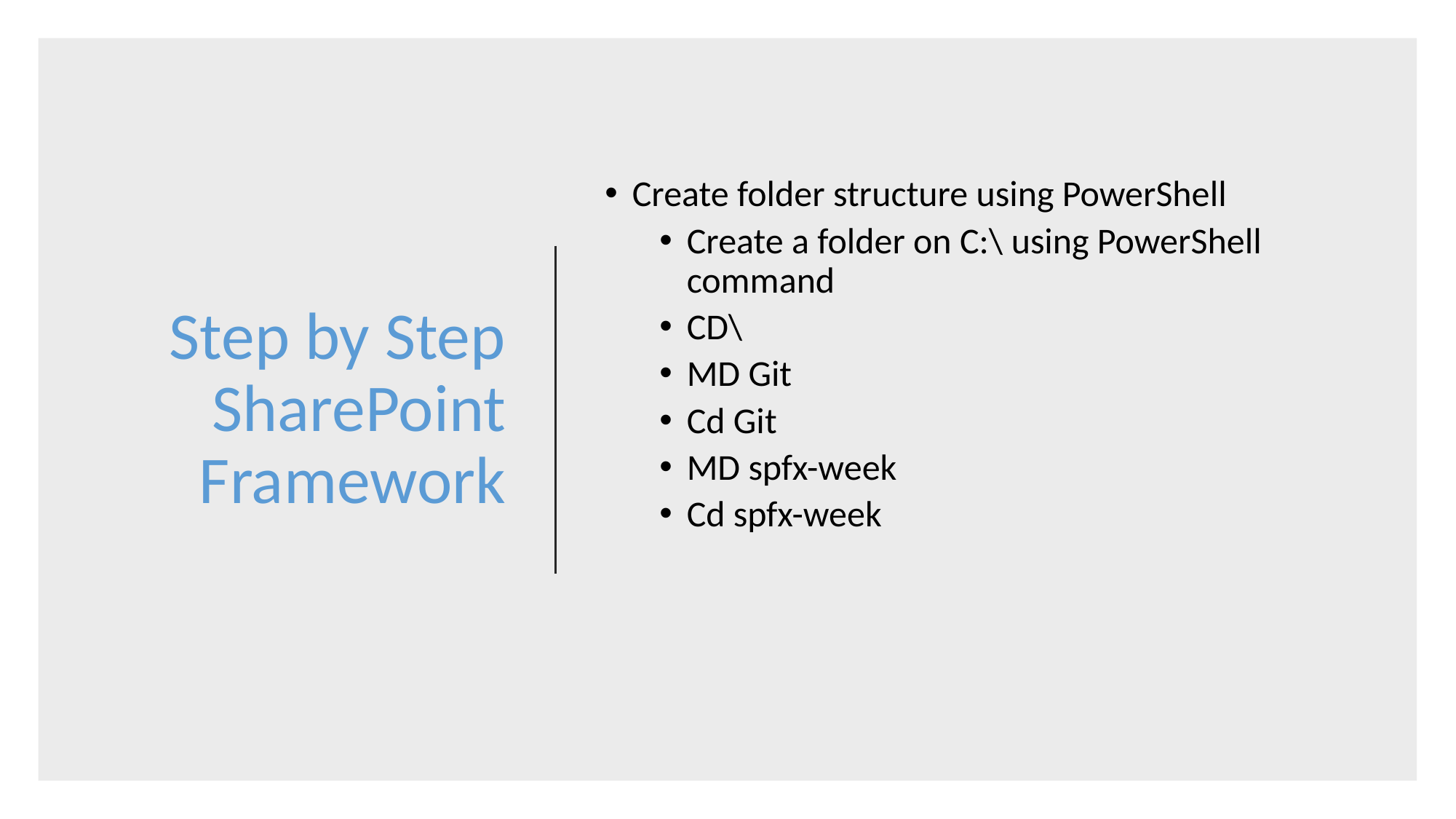

# Step by Step SharePoint Framework
Create folder structure using PowerShell
Create a folder on C:\ using PowerShell command
CD\
MD Git
Cd Git
MD spfx-week
Cd spfx-week